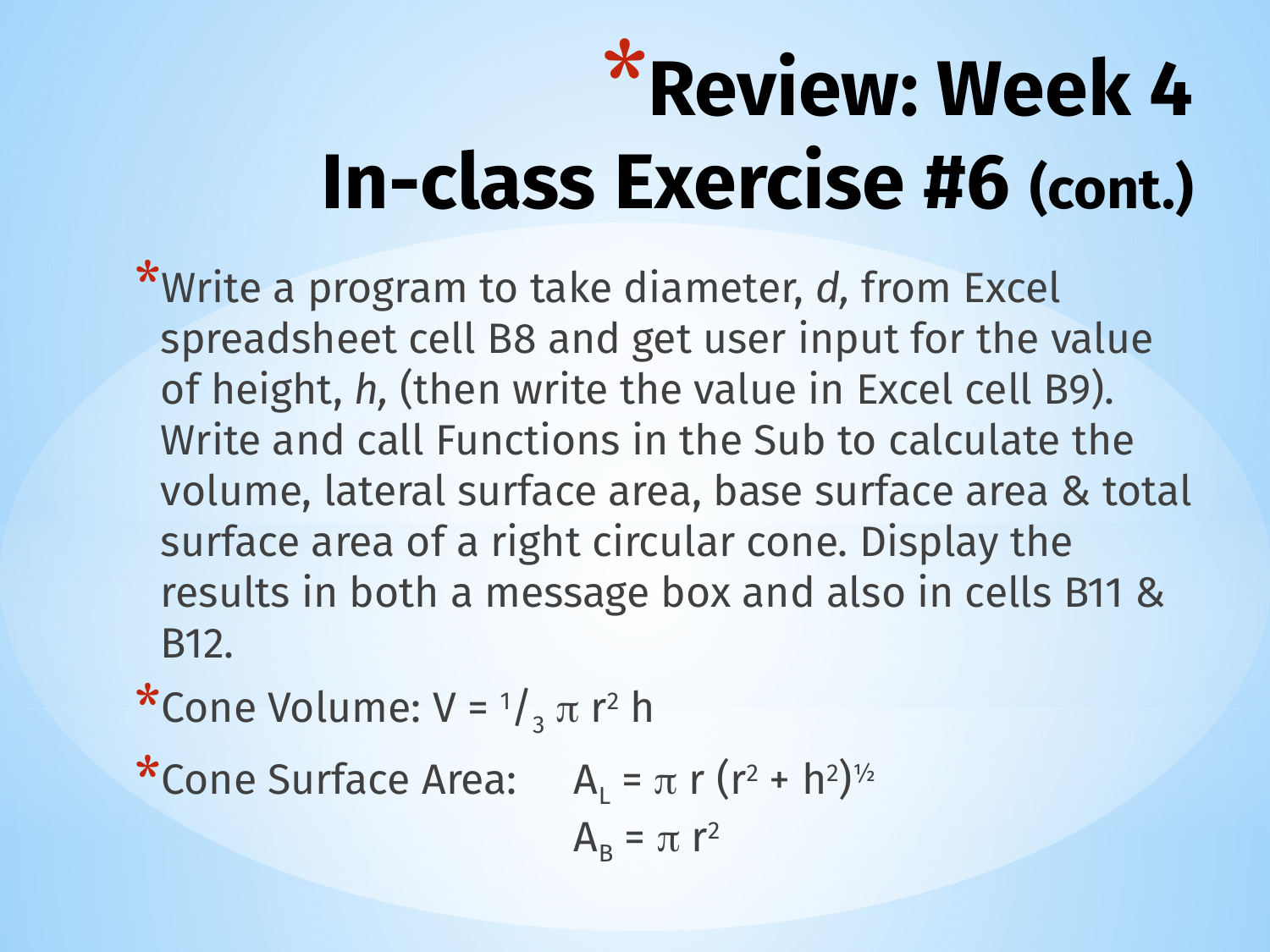

# Review: Week 4 In-class Exercise #6 (cont.)
Write a program to take diameter, d, from Excel spreadsheet cell B8 and get user input for the value of height, h, (then write the value in Excel cell B9).  Write and call Functions in the Sub to calculate the volume, lateral surface area, base surface area & total surface area of a right circular cone. Display the results in both a message box and also in cells B11 & B12.
Cone Volume: V = 1/3 π r2 h
Cone Surface Area:	AL = π r (r2 + h2)½
	AB = π r2